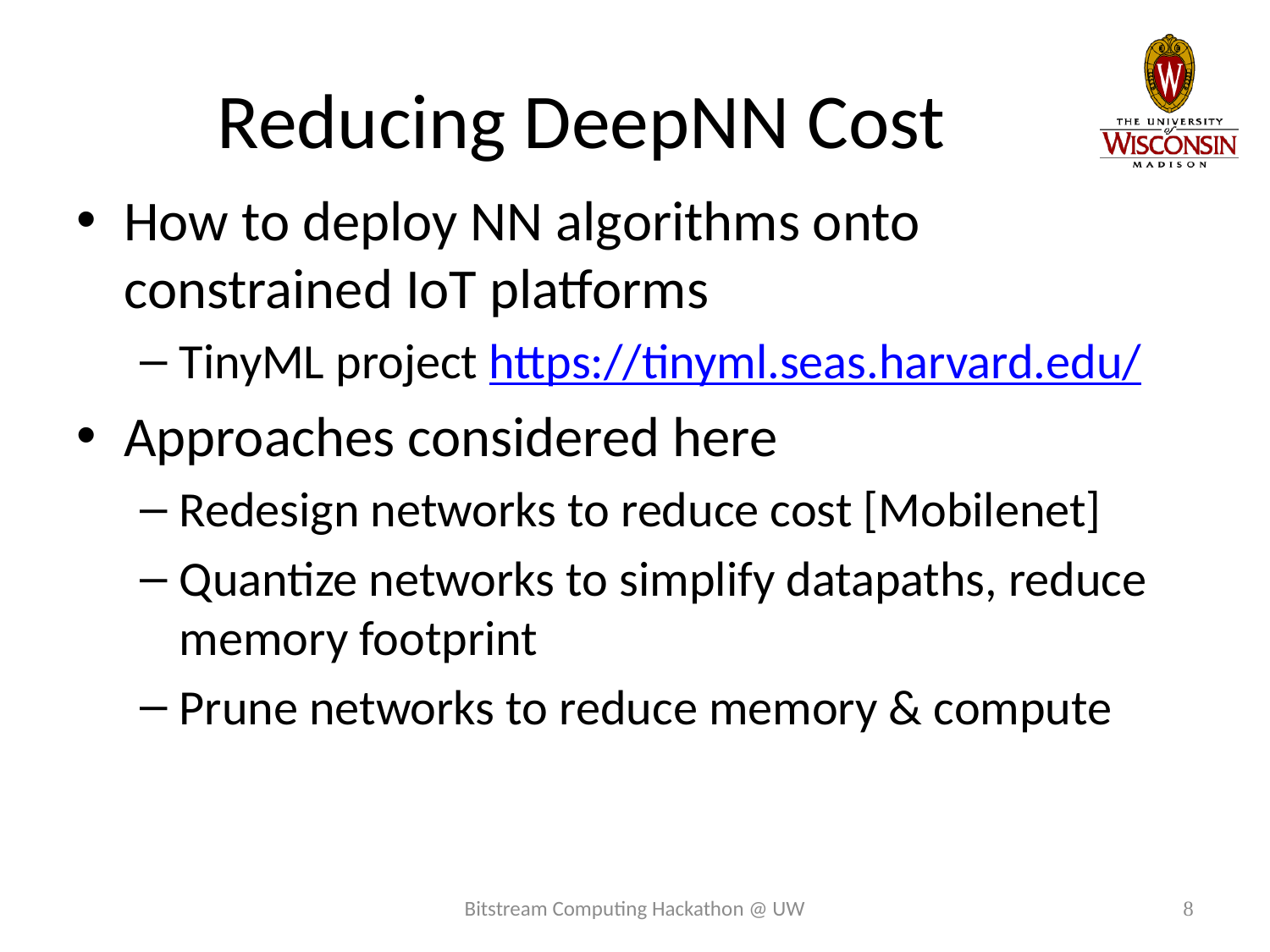

# Reducing DeepNN Cost
How to deploy NN algorithms onto constrained IoT platforms
TinyML project https://tinyml.seas.harvard.edu/
Approaches considered here
Redesign networks to reduce cost [Mobilenet]
Quantize networks to simplify datapaths, reduce memory footprint
Prune networks to reduce memory & compute
Bitstream Computing Hackathon @ UW
8